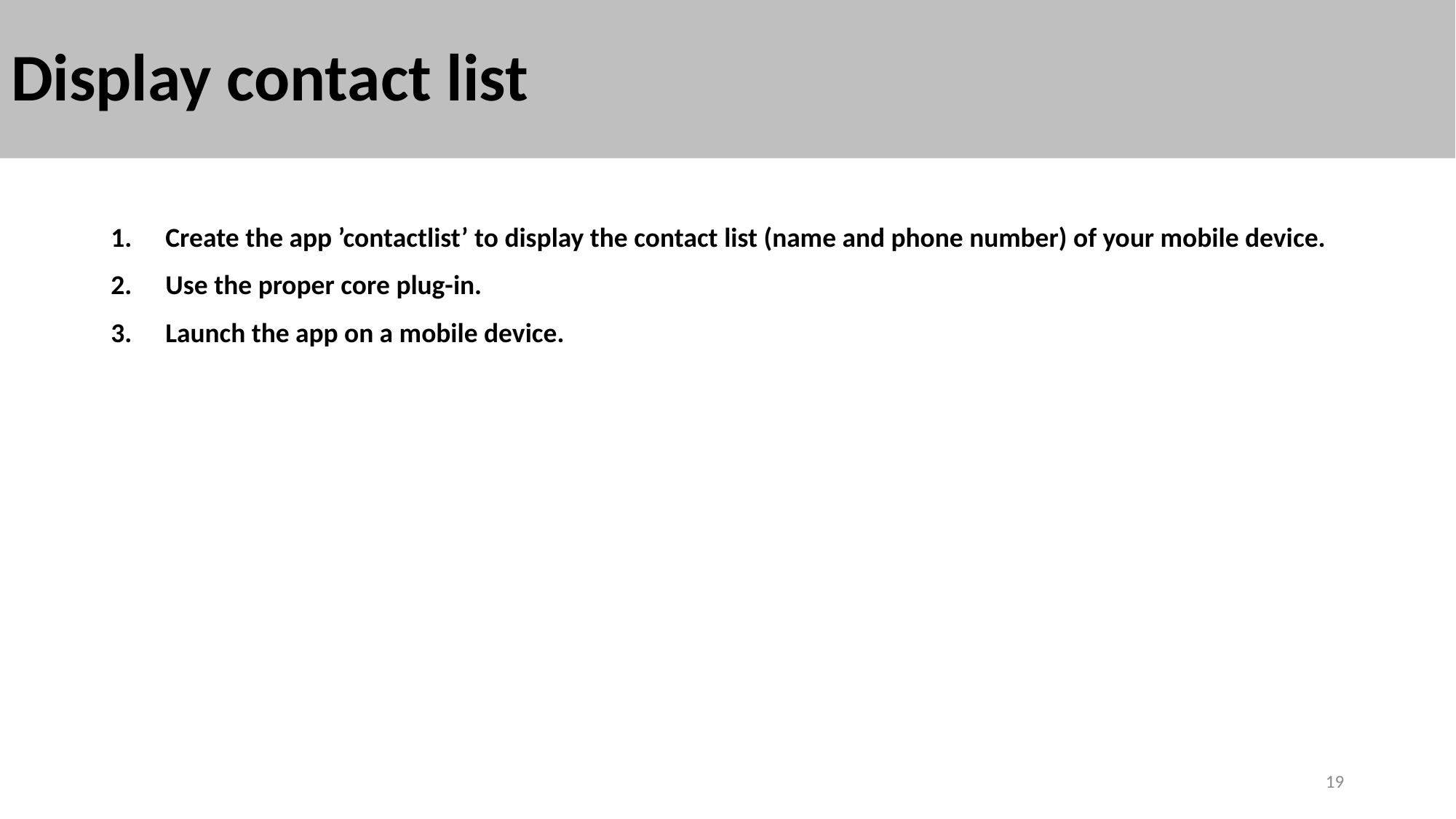

# Display contact list
Create the app ’contactlist’ to display the contact list (name and phone number) of your mobile device.
Use the proper core plug-in.
Launch the app on a mobile device.

19